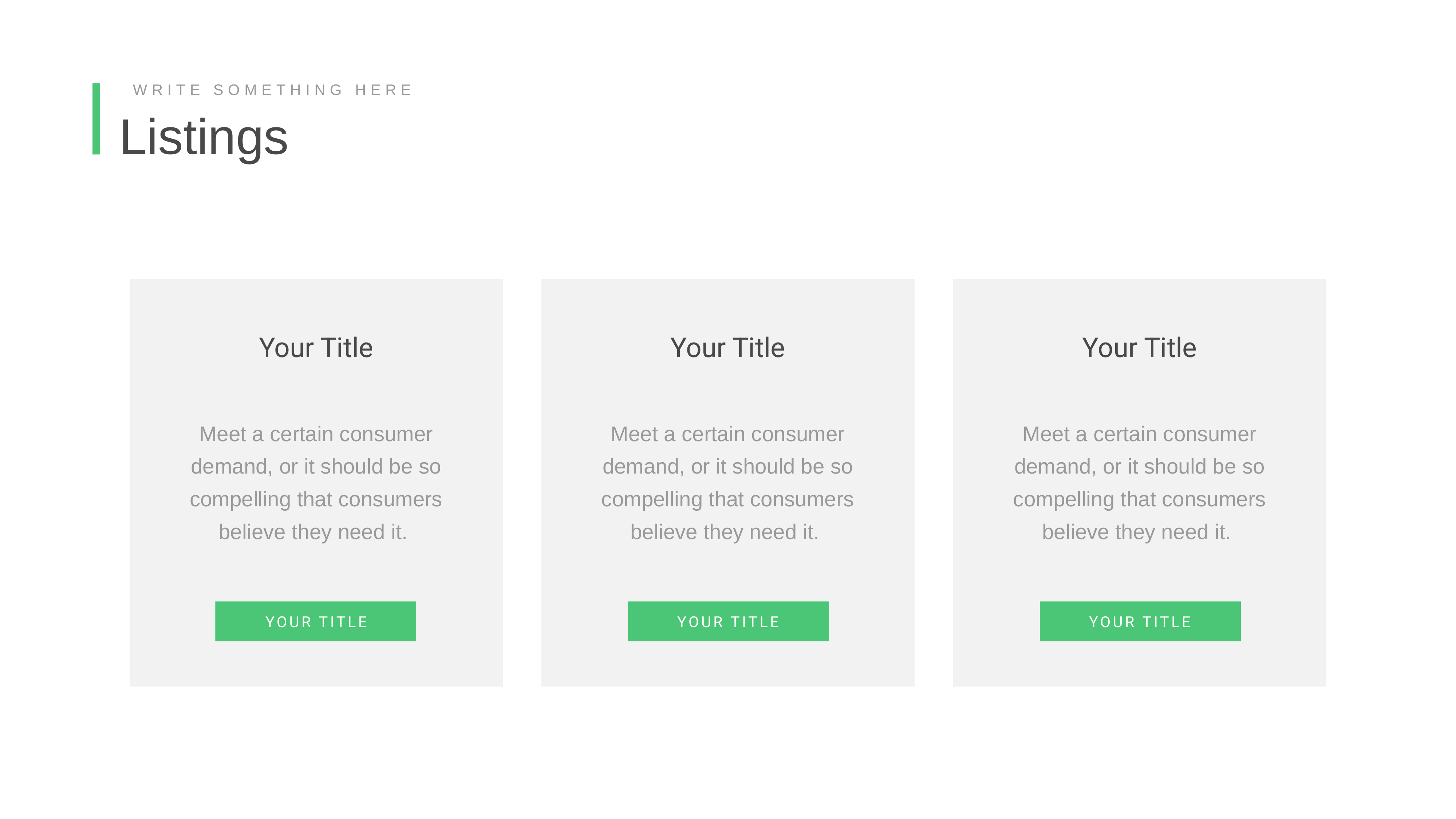

WRITE SOMETHING HERE
Listings

Your Title
Your Title
Your Title
Meet a certain consumer demand, or it should be so compelling that consumers believe they need it.
Meet a certain consumer demand, or it should be so compelling that consumers believe they need it.
Meet a certain consumer demand, or it should be so compelling that consumers believe they need it.

YOUR TITLE
YOUR TITLE
YOUR TITLE